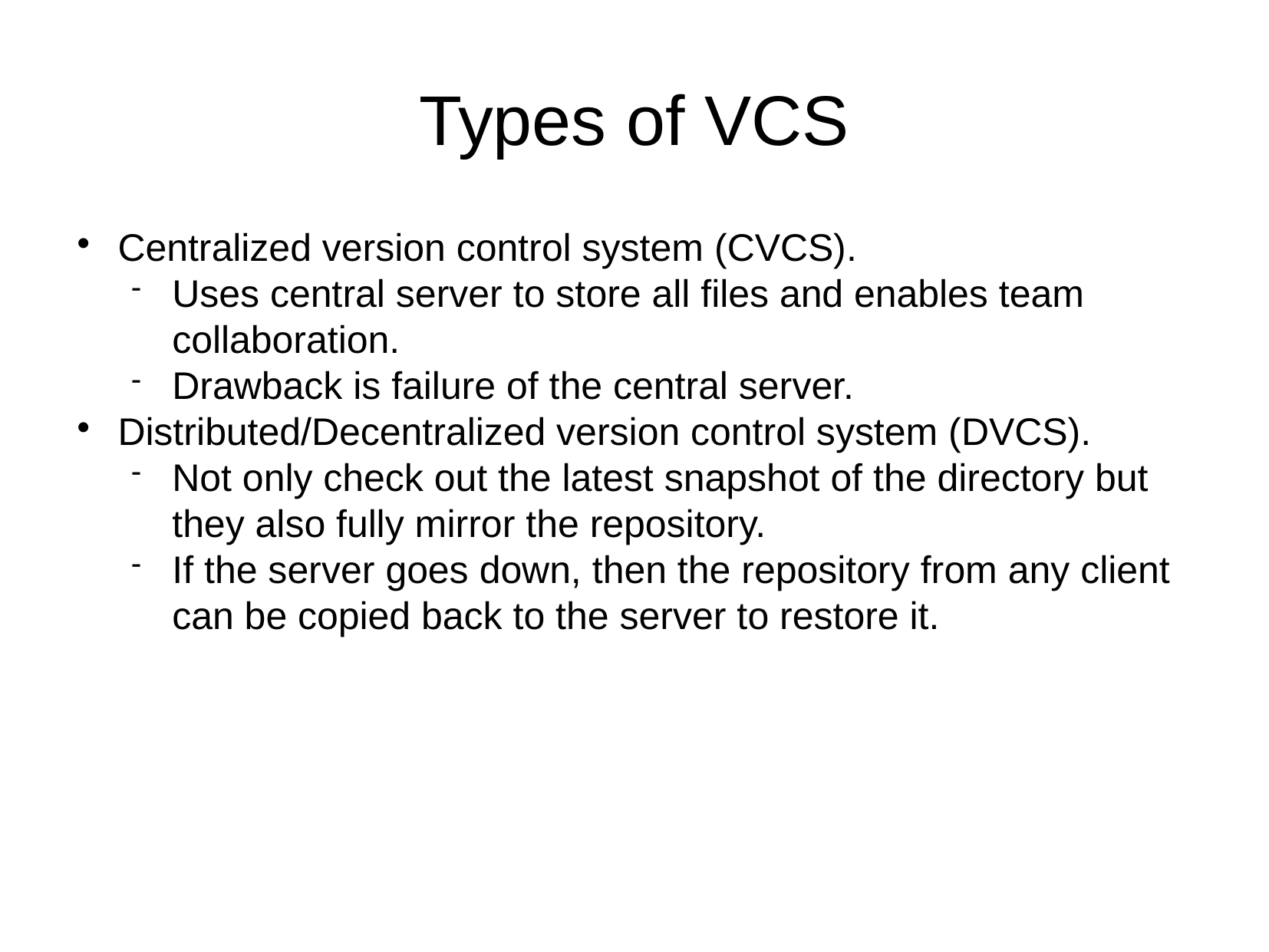

Types of VCS
Centralized version control system (CVCS).
Uses central server to store all files and enables team collaboration.
Drawback is failure of the central server.
Distributed/Decentralized version control system (DVCS).
Not only check out the latest snapshot of the directory but they also fully mirror the repository.
If the server goes down, then the repository from any client can be copied back to the server to restore it.